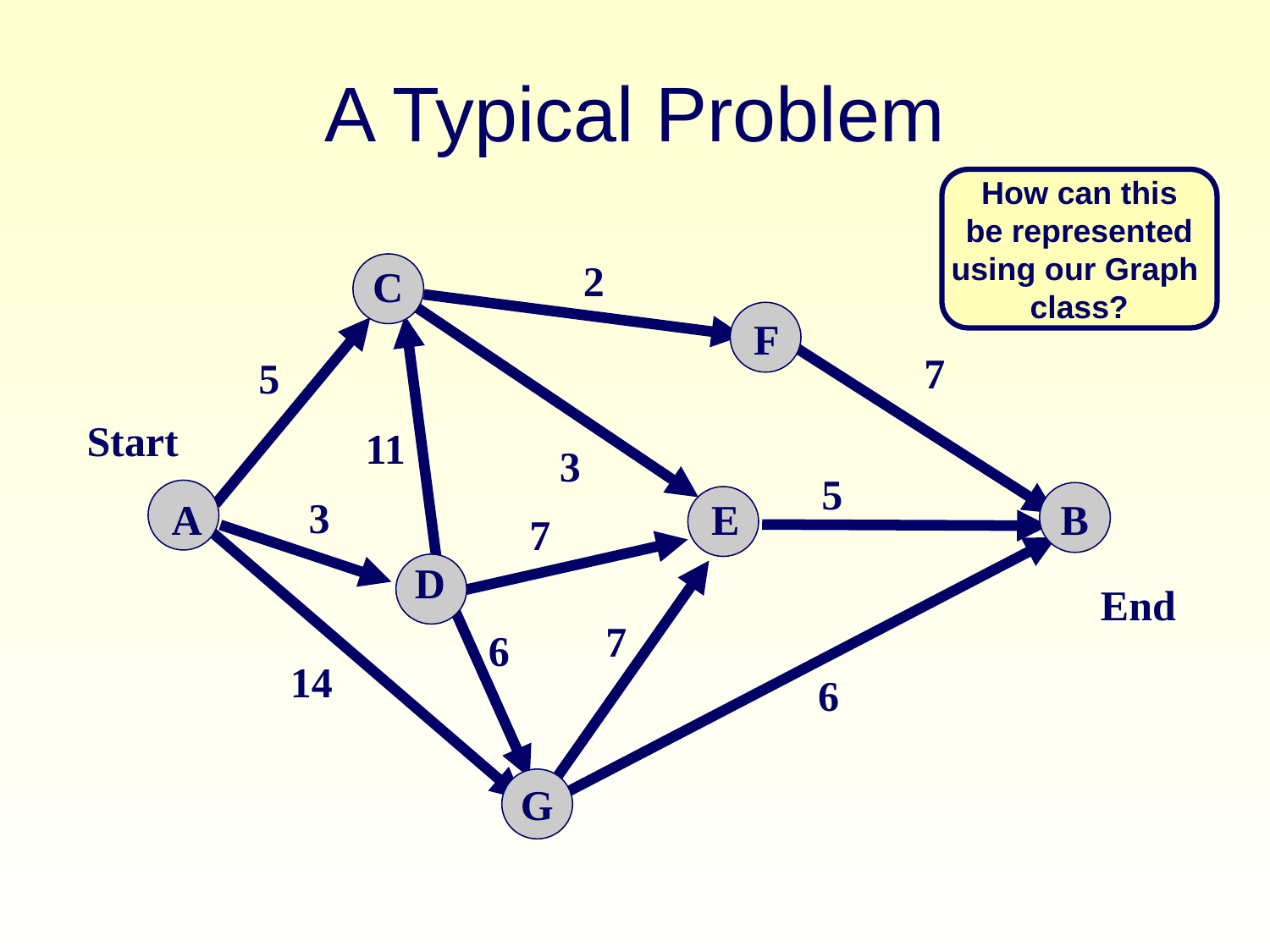

# A Typical Problem
How can this
be represented
using our Graph
class?
2

C

F

7
5

Start
11
3
5

3
A

E
B
7

D

End
7

6
14
6

G